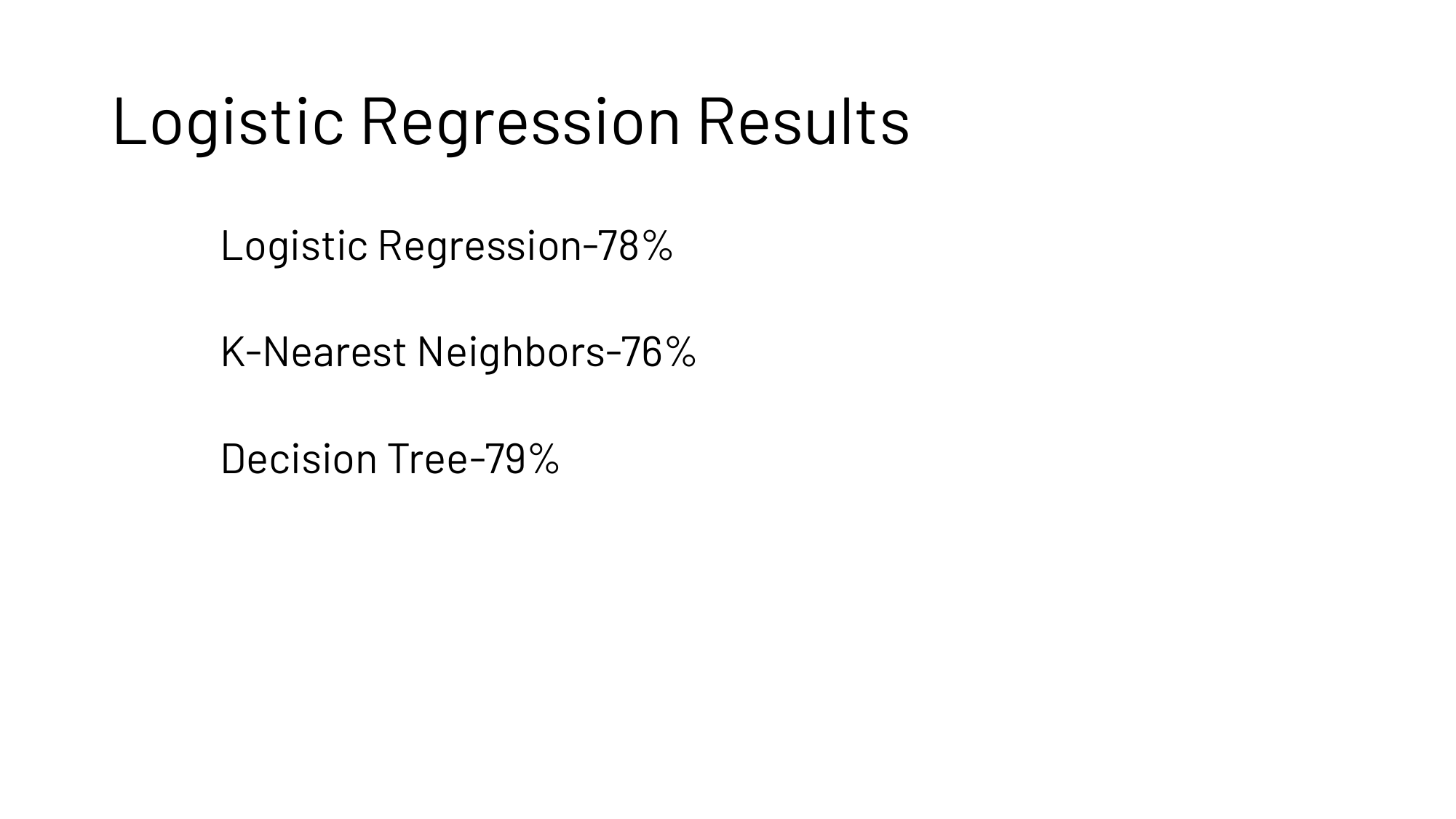

# Logistic Regression Results
Logistic Regression-78%

K-Nearest Neighbors-76%

Decision Tree-79%